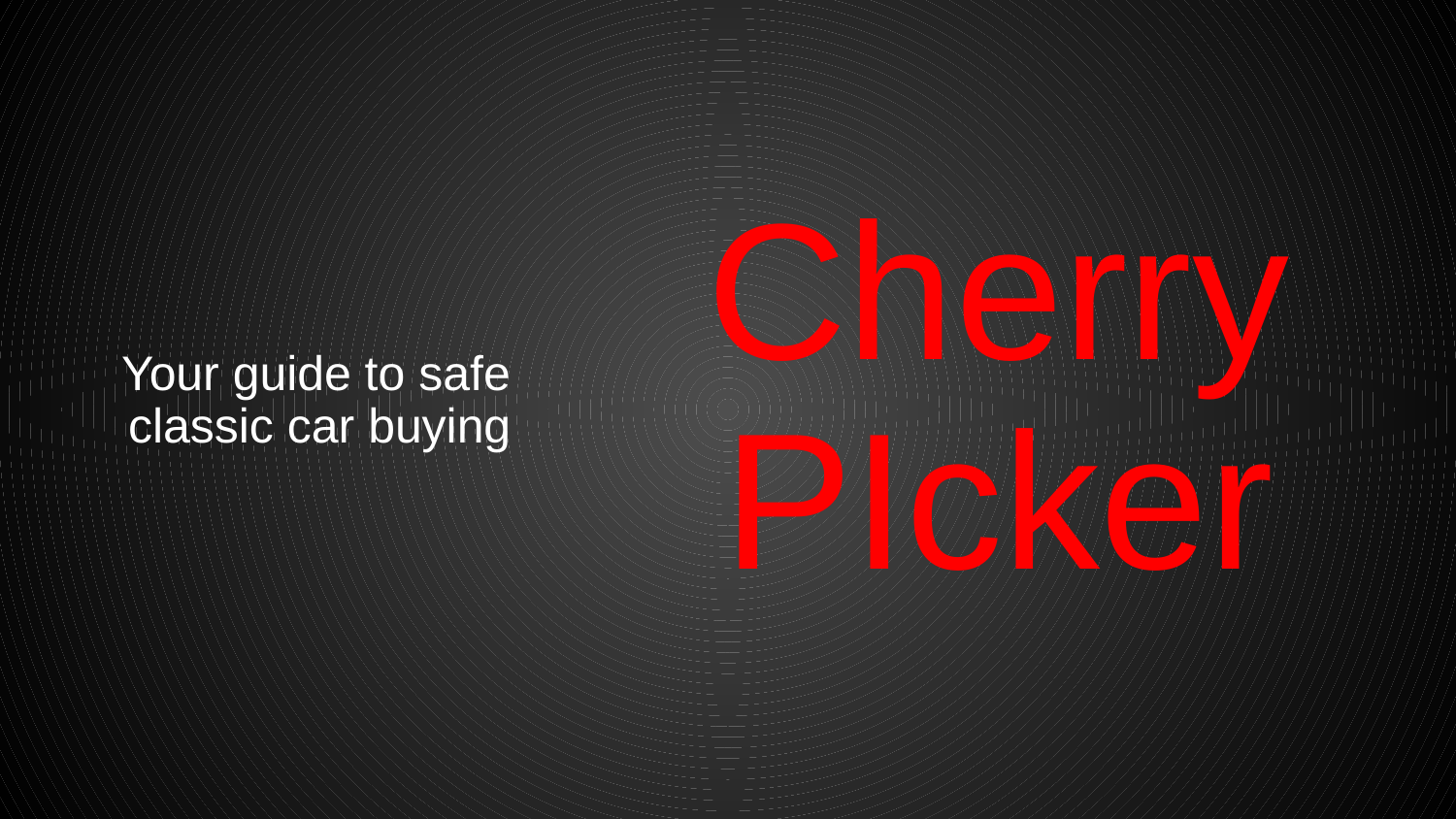

Your guide to safe classic car buying
# Cherry PIcker